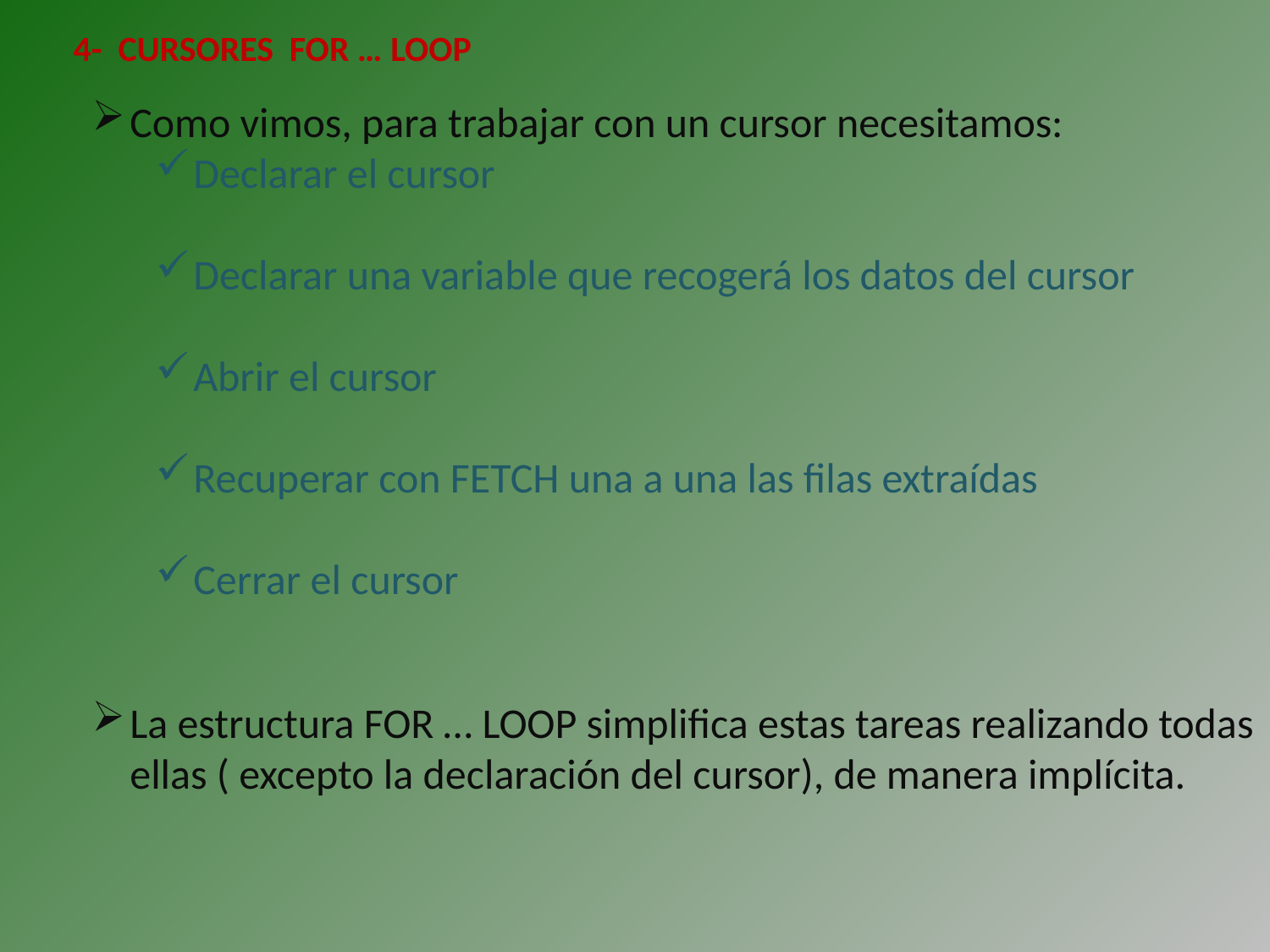

4-  CURSORES  FOR … LOOP
Como vimos, para trabajar con un cursor necesitamos:
Declarar el cursor

Declarar una variable que recogerá los datos del cursor

Abrir el cursor

Recuperar con FETCH una a una las filas extraídas

Cerrar el cursor

La estructura FOR … LOOP simplifica estas tareas realizando todas ellas ( excepto la declaración del cursor), de manera implícita.